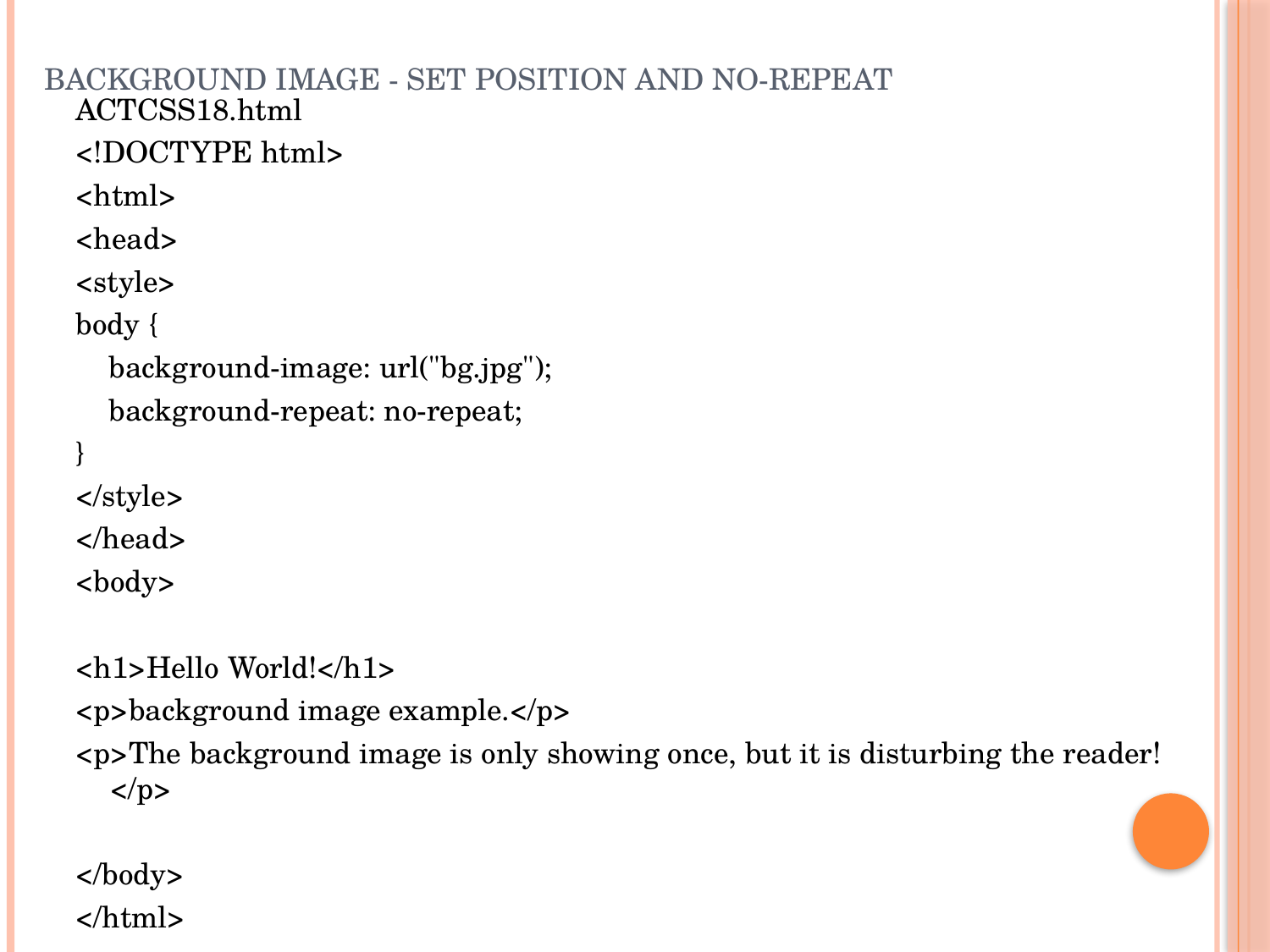

# Background Image - Set position and no-repeat
ACTCSS18.html
<!DOCTYPE html>
<html>
<head>
<style>
body {
    background-image: url("bg.jpg");
    background-repeat: no-repeat;
}
</style>
</head>
<body>

<h1>Hello World!</h1>
<p>background image example.</p>
<p>The background image is only showing once, but it is disturbing the reader!</p>

</body>
</html>